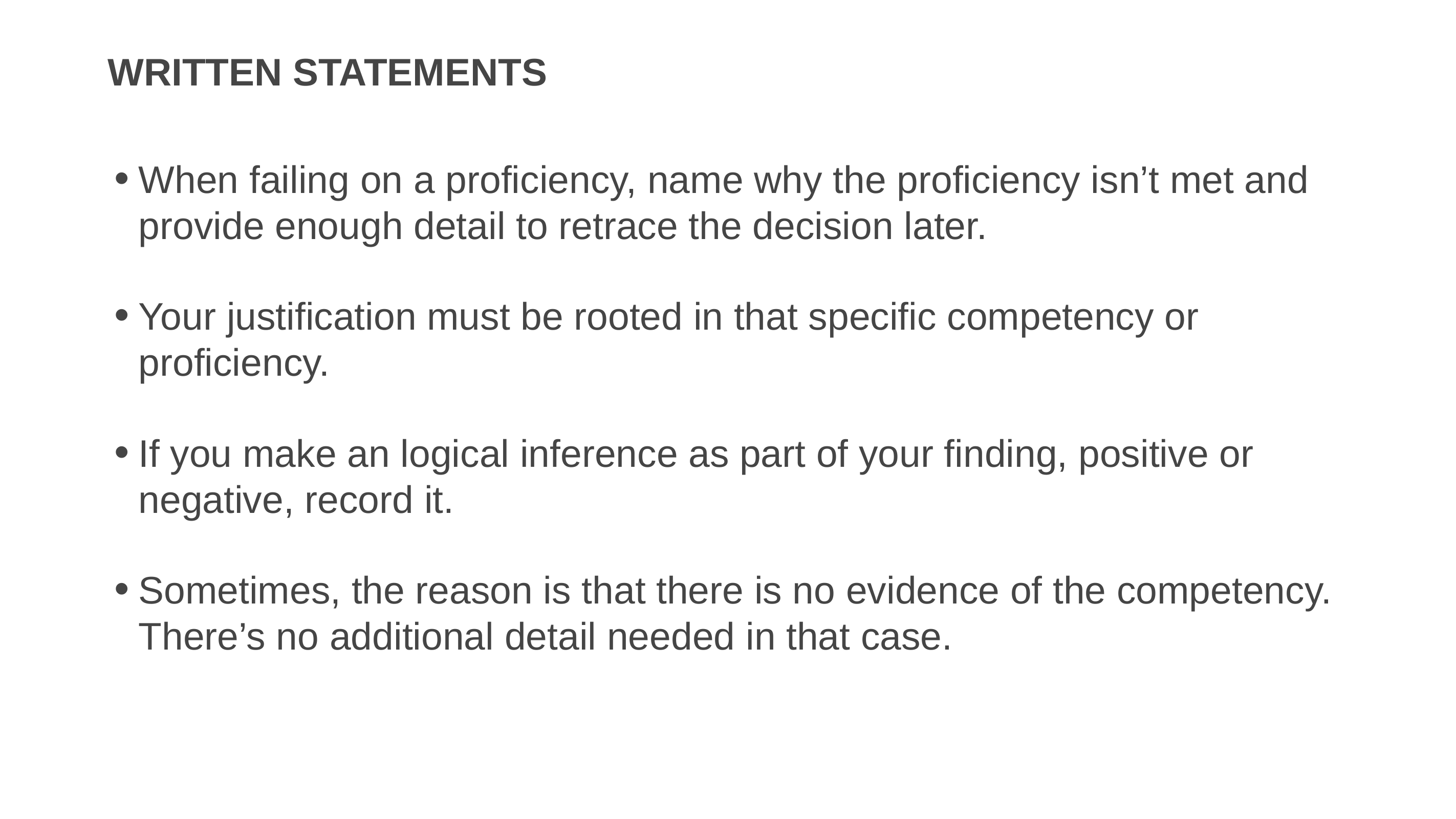

# Written statements
When failing on a proficiency, name why the proficiency isn’t met and provide enough detail to retrace the decision later.
Your justification must be rooted in that specific competency or proficiency.
If you make an logical inference as part of your finding, positive or negative, record it.
Sometimes, the reason is that there is no evidence of the competency. There’s no additional detail needed in that case.